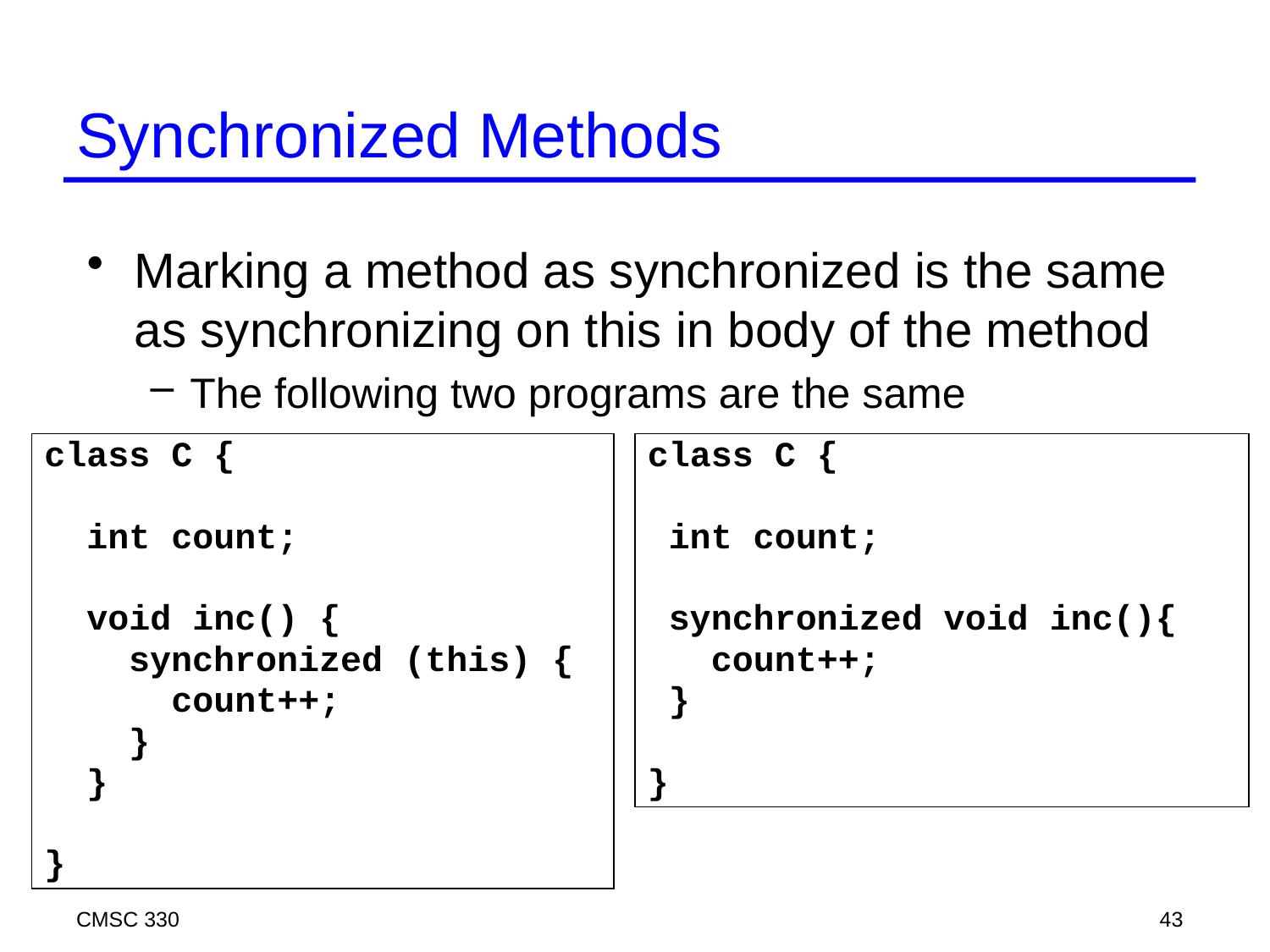

# Synchronized Methods
Marking a method as synchronized is the same as synchronizing on this in body of the method
The following two programs are the same
class C {

  int count;

  void inc() {
    synchronized (this) {
      count++;
    }
  }

}
class C {

 int count;

 synchronized void inc(){
   count++;
 }

}
CMSC 330
43